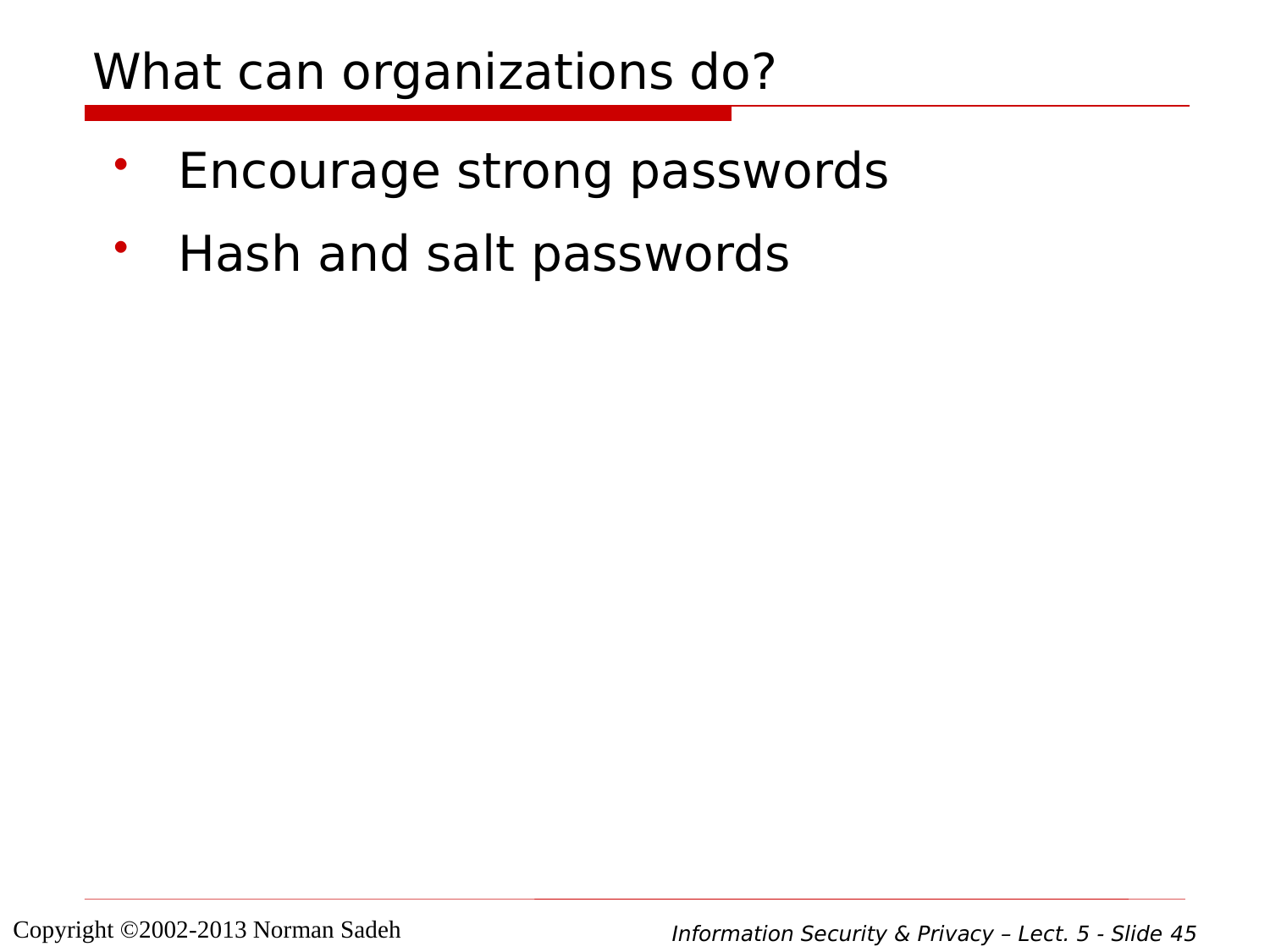

# What can organizations do?
Encourage strong passwords
Hash and salt passwords